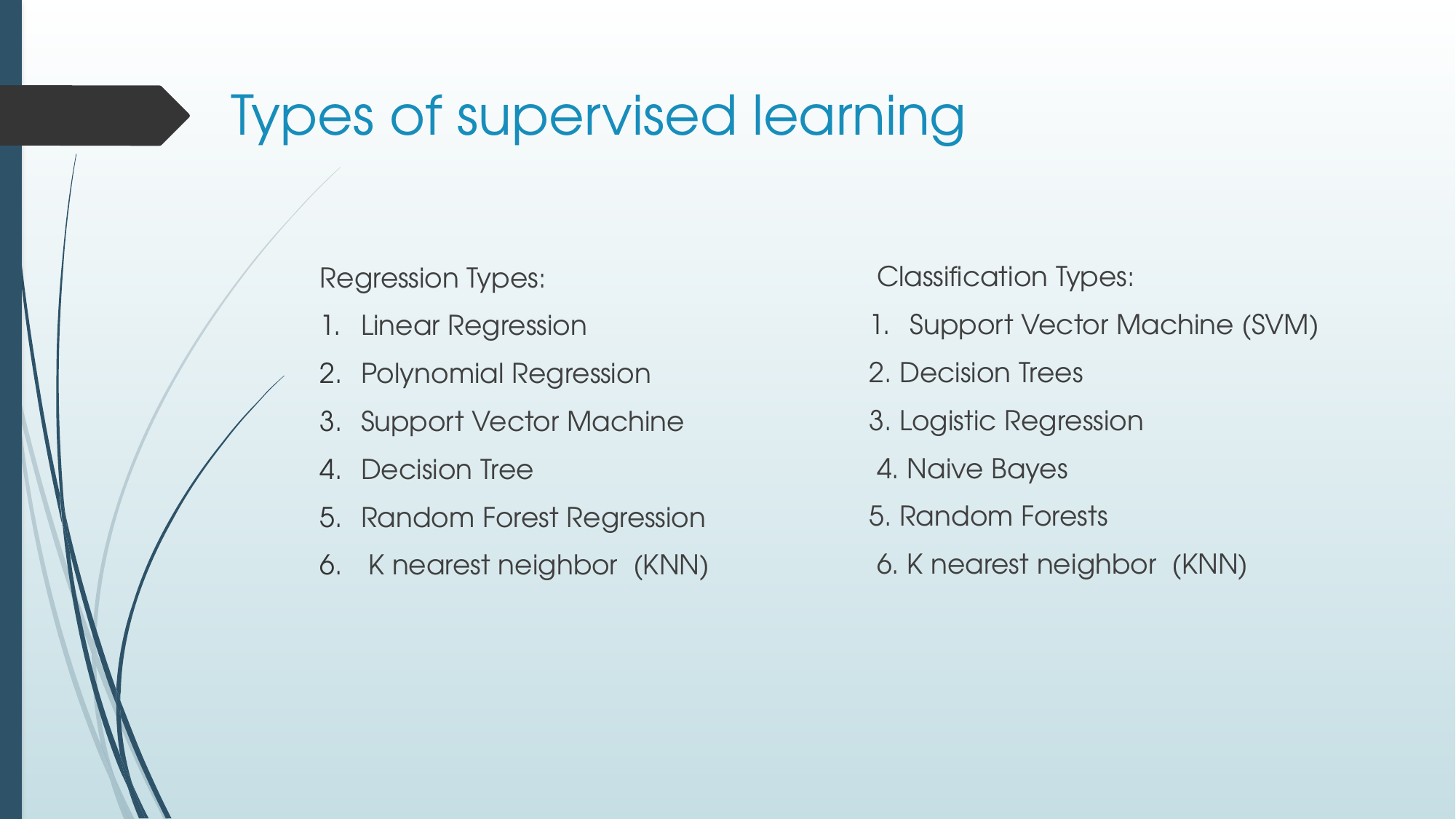

# Types of supervised learning
 Classification Types:
Support Vector Machine (SVM)
2. Decision Trees
3. Logistic Regression
 4. Naive Bayes
5. Random Forests
 6. K nearest neighbor  (KNN)
Regression Types:
Linear Regression
Polynomial Regression
Support Vector Machine
Decision Tree
Random Forest Regression
 K nearest neighbor  (KNN)